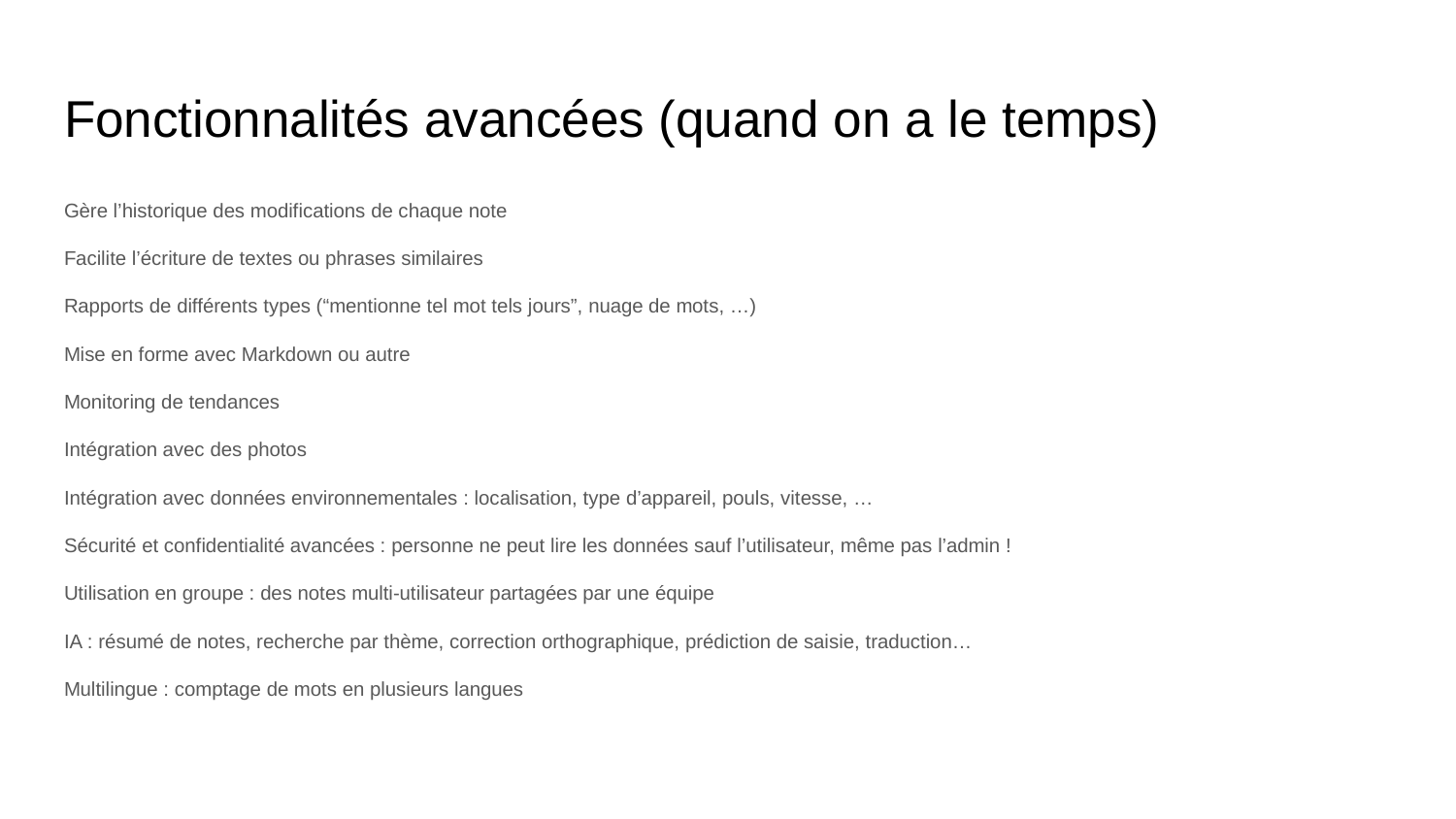

# Fonctionnalités avancées (quand on a le temps)
Gère l’historique des modifications de chaque note
Facilite l’écriture de textes ou phrases similaires
Rapports de différents types (“mentionne tel mot tels jours”, nuage de mots, …)
Mise en forme avec Markdown ou autre
Monitoring de tendances
Intégration avec des photos
Intégration avec données environnementales : localisation, type d’appareil, pouls, vitesse, …
Sécurité et confidentialité avancées : personne ne peut lire les données sauf l’utilisateur, même pas l’admin !
Utilisation en groupe : des notes multi-utilisateur partagées par une équipe
IA : résumé de notes, recherche par thème, correction orthographique, prédiction de saisie, traduction…
Multilingue : comptage de mots en plusieurs langues